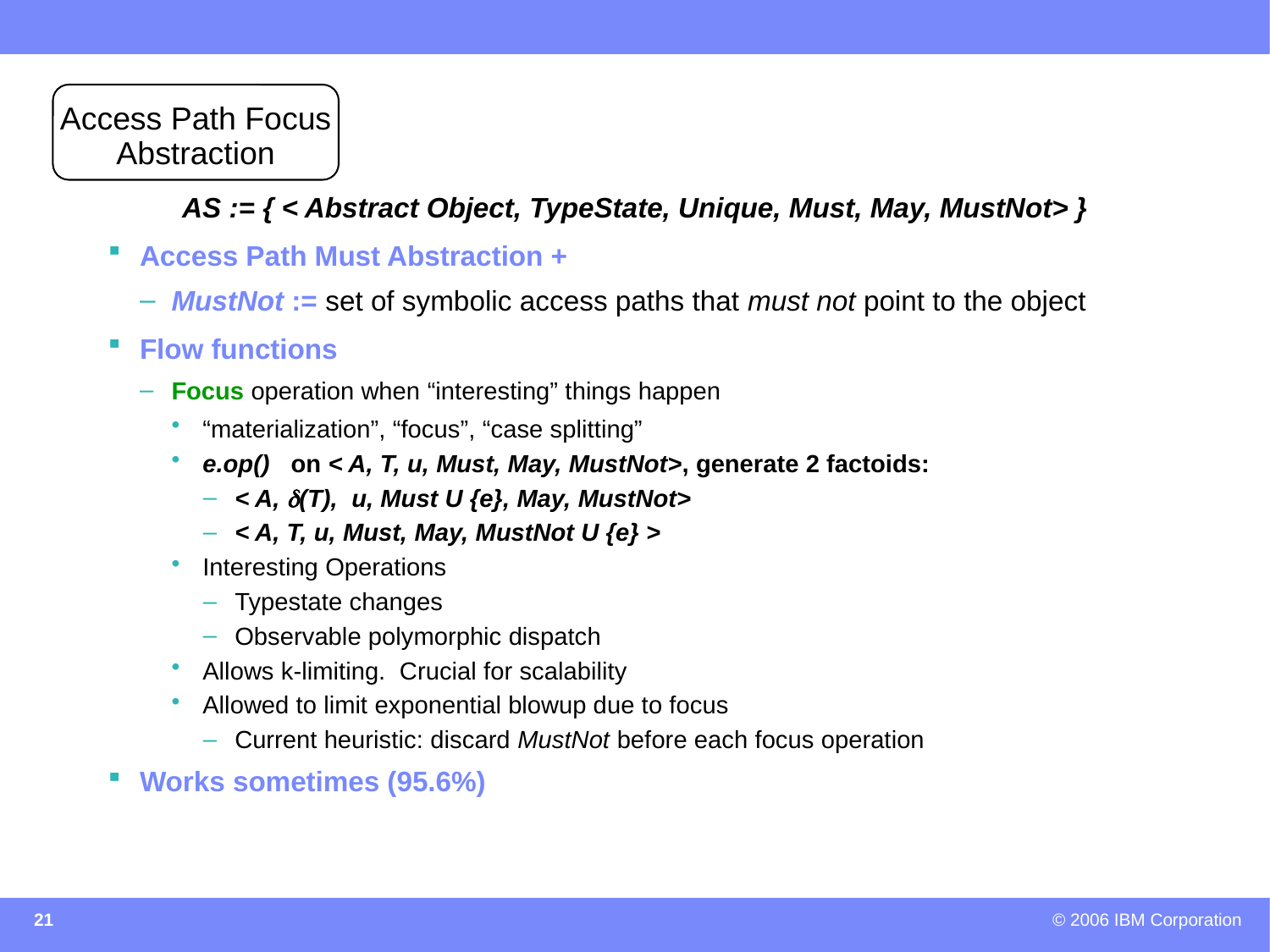

Access Path Focus
Abstraction
AS := { < Abstract Object, TypeState, Unique, Must, May, MustNot> }
Access Path Must Abstraction +
MustNot := set of symbolic access paths that must not point to the object
Flow functions
Focus operation when “interesting” things happen
“materialization”, “focus”, “case splitting”
e.op()   on < A, T, u, Must, May, MustNot>, generate 2 factoids:
< A, δ(T),  u, Must U {e}, May, MustNot>
< A, T, u, Must, May, MustNot U {e} >
Interesting Operations
Typestate changes
Observable polymorphic dispatch
Allows k-limiting.  Crucial for scalability
Allowed to limit exponential blowup due to focus
Current heuristic: discard MustNot before each focus operation
Works sometimes (95.6%)
21